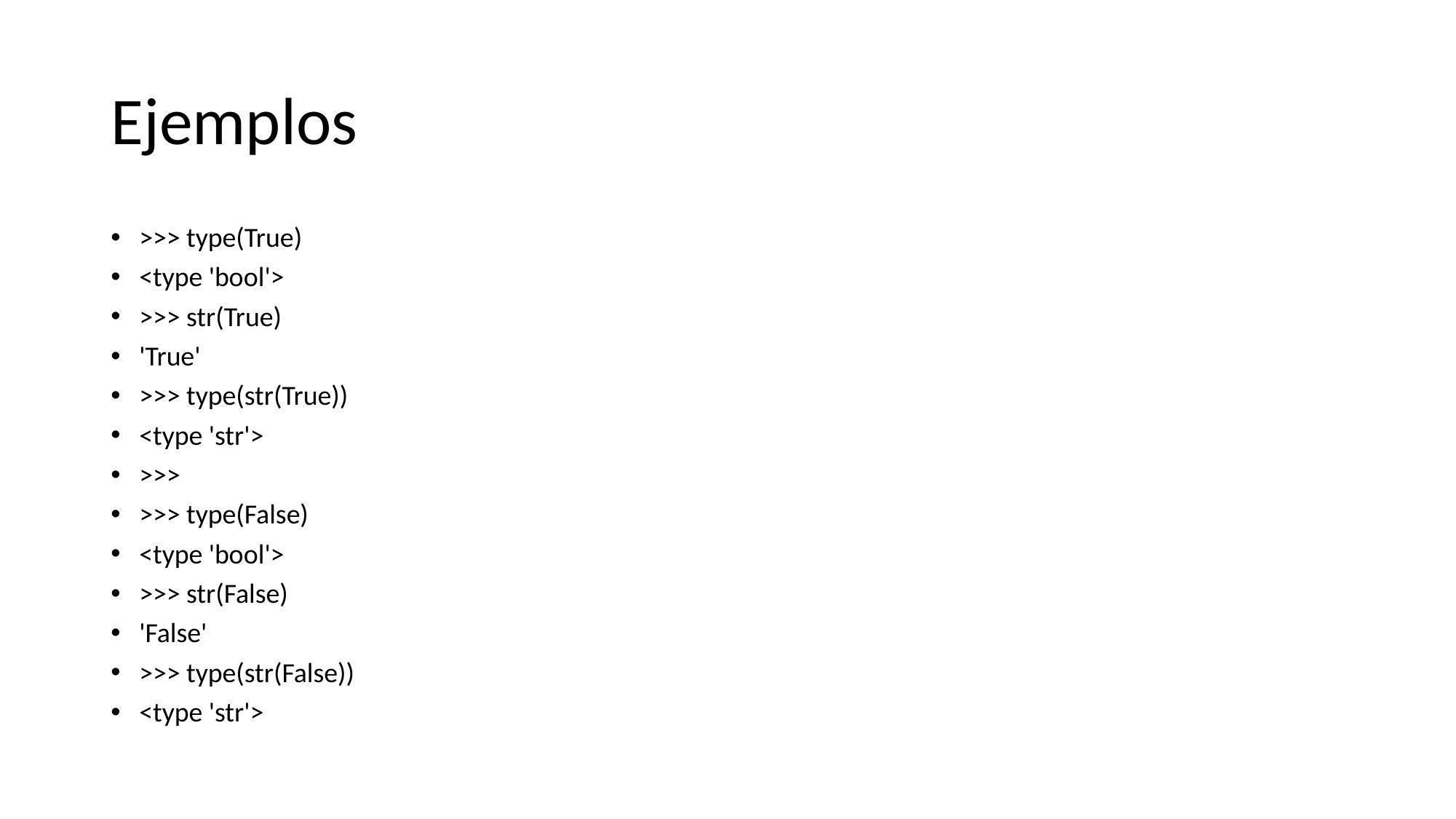

# Ejemplos
>>> type(True)
<type 'bool'>
>>> str(True)
'True'
>>> type(str(True))
<type 'str'>
>>>
>>> type(False)
<type 'bool'>
>>> str(False)
'False'
>>> type(str(False))
<type 'str'>